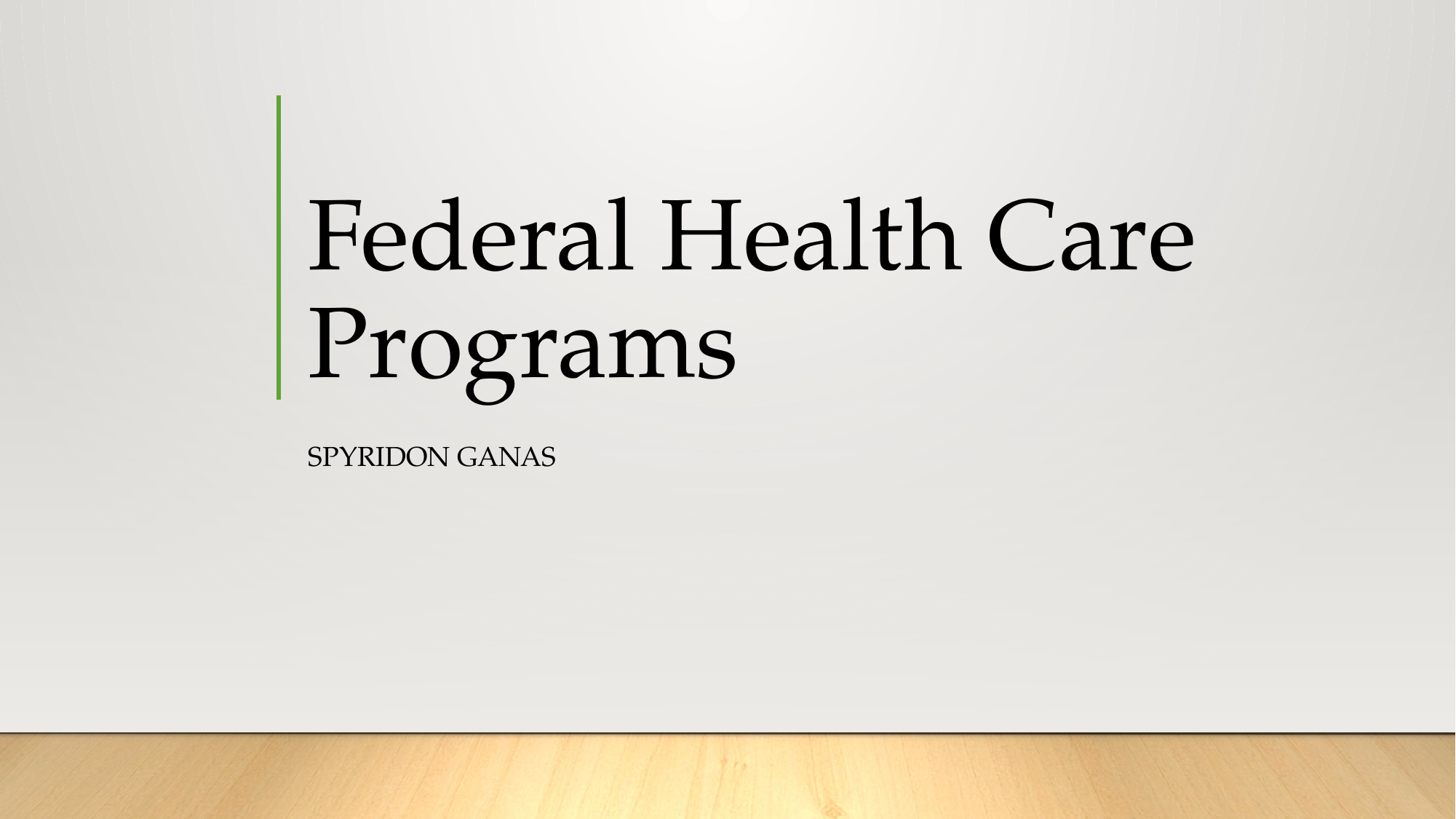

# Federal Health Care Programs
Spyridon Ganas